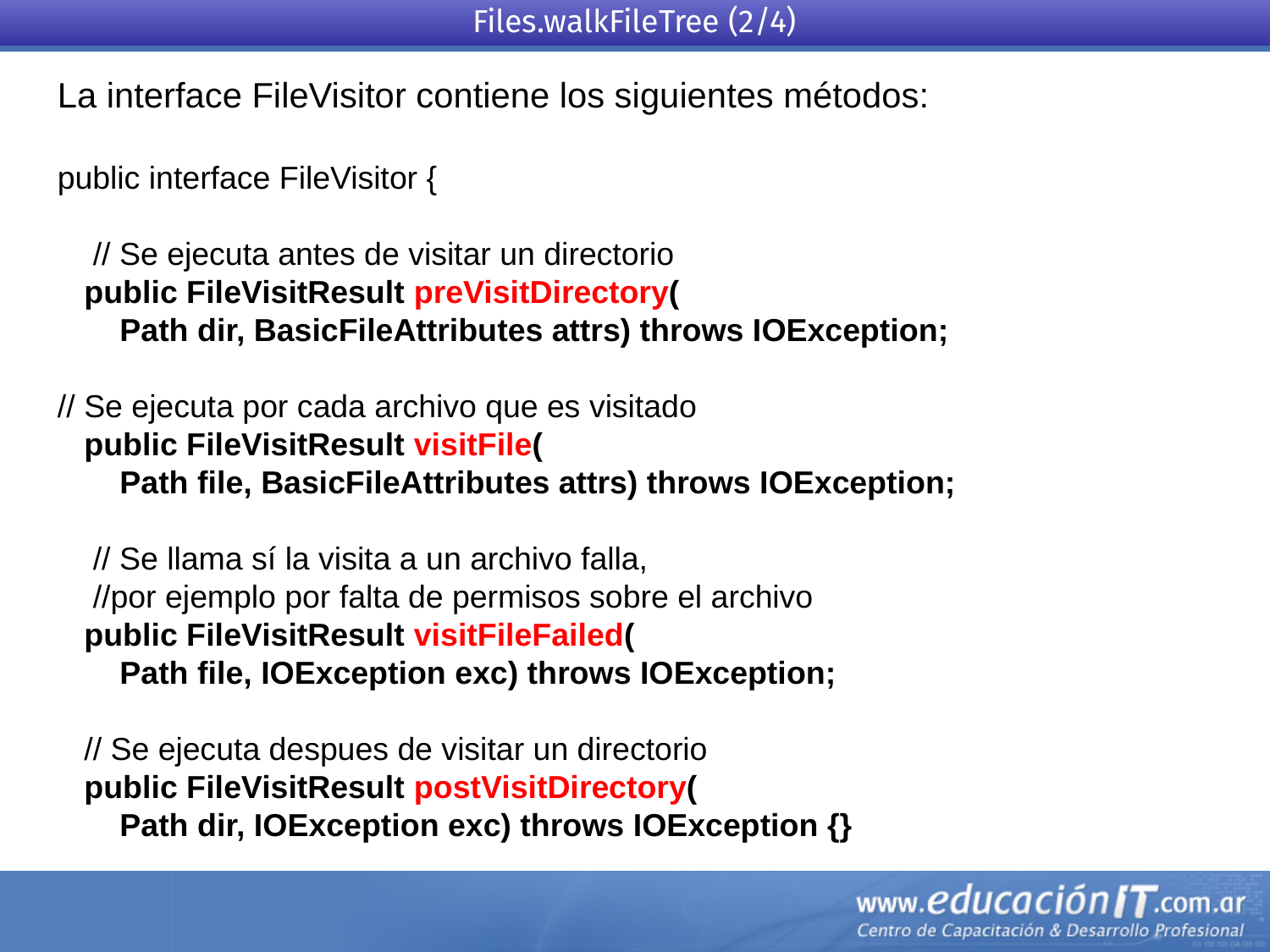

Files.walkFileTree (2/4)
La interface FileVisitor contiene los siguientes métodos:

public interface FileVisitor {

    // Se ejecuta antes de visitar un directorio
   public FileVisitResult preVisitDirectory(
       Path dir, BasicFileAttributes attrs) throws IOException;

// Se ejecuta por cada archivo que es visitado
   public FileVisitResult visitFile(
       Path file, BasicFileAttributes attrs) throws IOException;

    // Se llama sí la visita a un archivo falla,
    //por ejemplo por falta de permisos sobre el archivo
   public FileVisitResult visitFileFailed(
       Path file, IOException exc) throws IOException;

   // Se ejecuta despues de visitar un directorio
   public FileVisitResult postVisitDirectory(
       Path dir, IOException exc) throws IOException {}